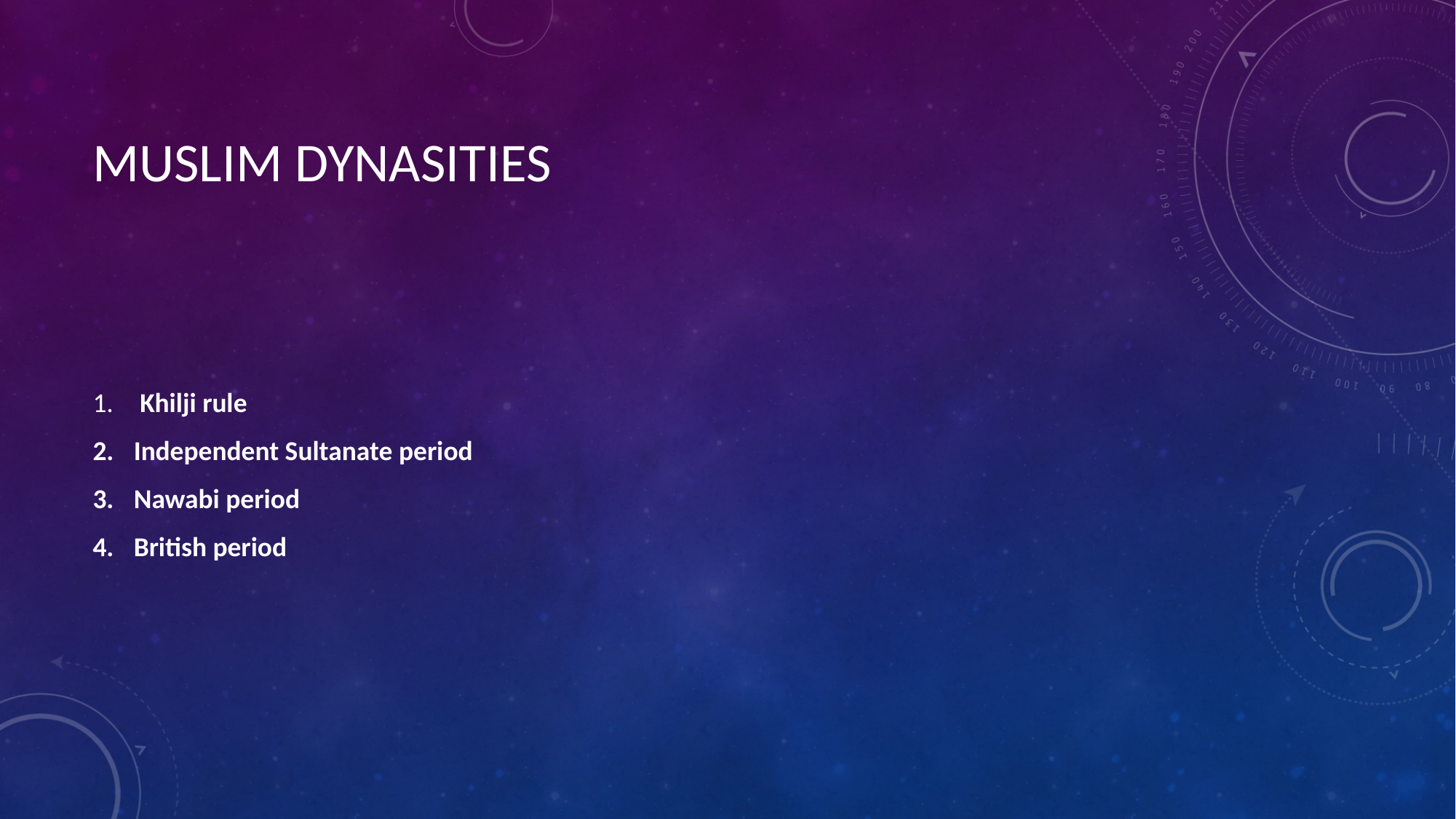

# Muslim dynasities
 Khilji rule
Independent Sultanate period
Nawabi period
British period